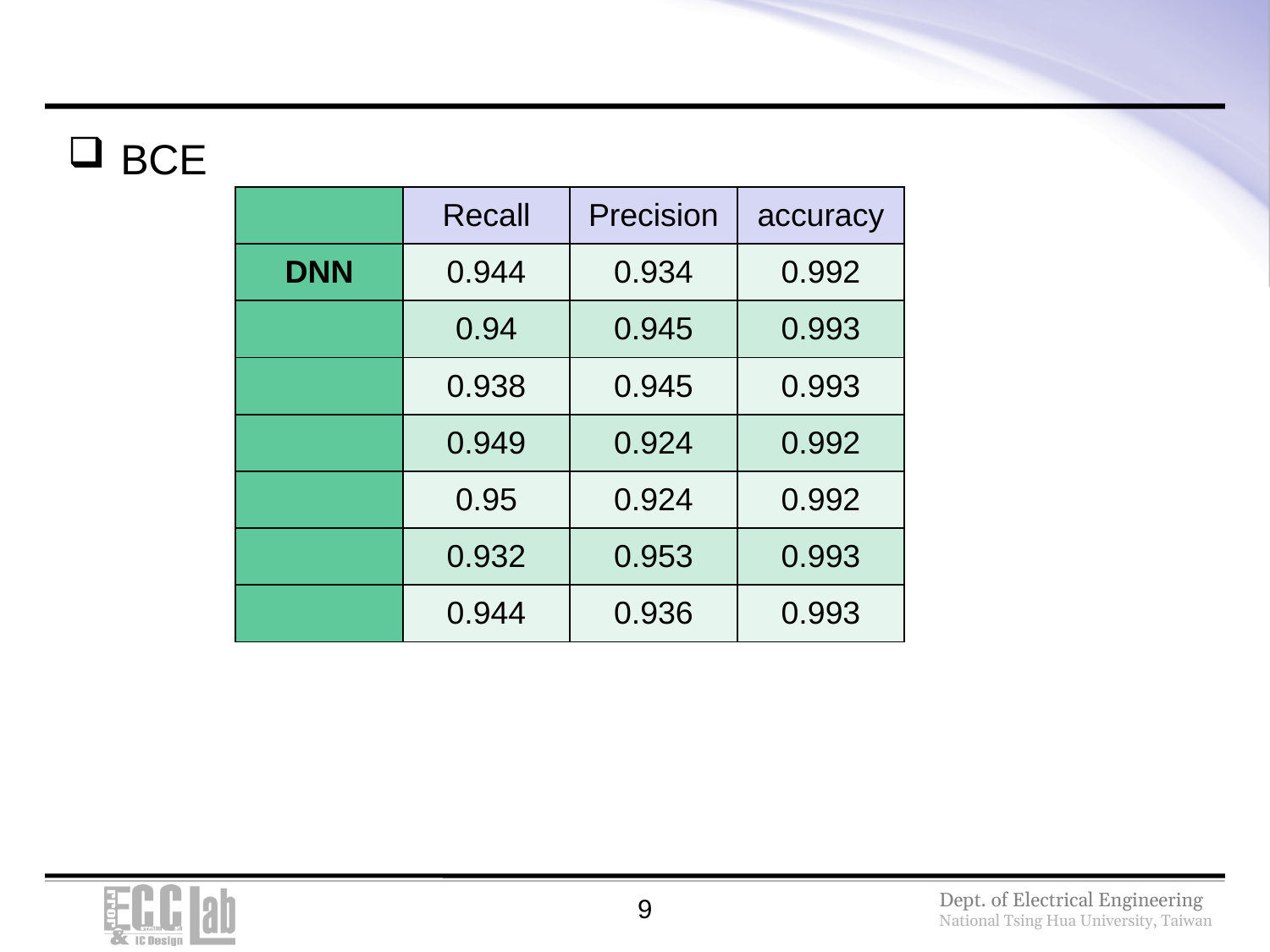

#
BCE
|  | Recall | Precision | accuracy |
| --- | --- | --- | --- |
| DNN | 0.944 | 0.934 | 0.992 |
|  | 0.94 | 0.945 | 0.993 |
|  | 0.938 | 0.945 | 0.993 |
|  | 0.949 | 0.924 | 0.992 |
|  | 0.95 | 0.924 | 0.992 |
|  | 0.932 | 0.953 | 0.993 |
|  | 0.944 | 0.936 | 0.993 |
9